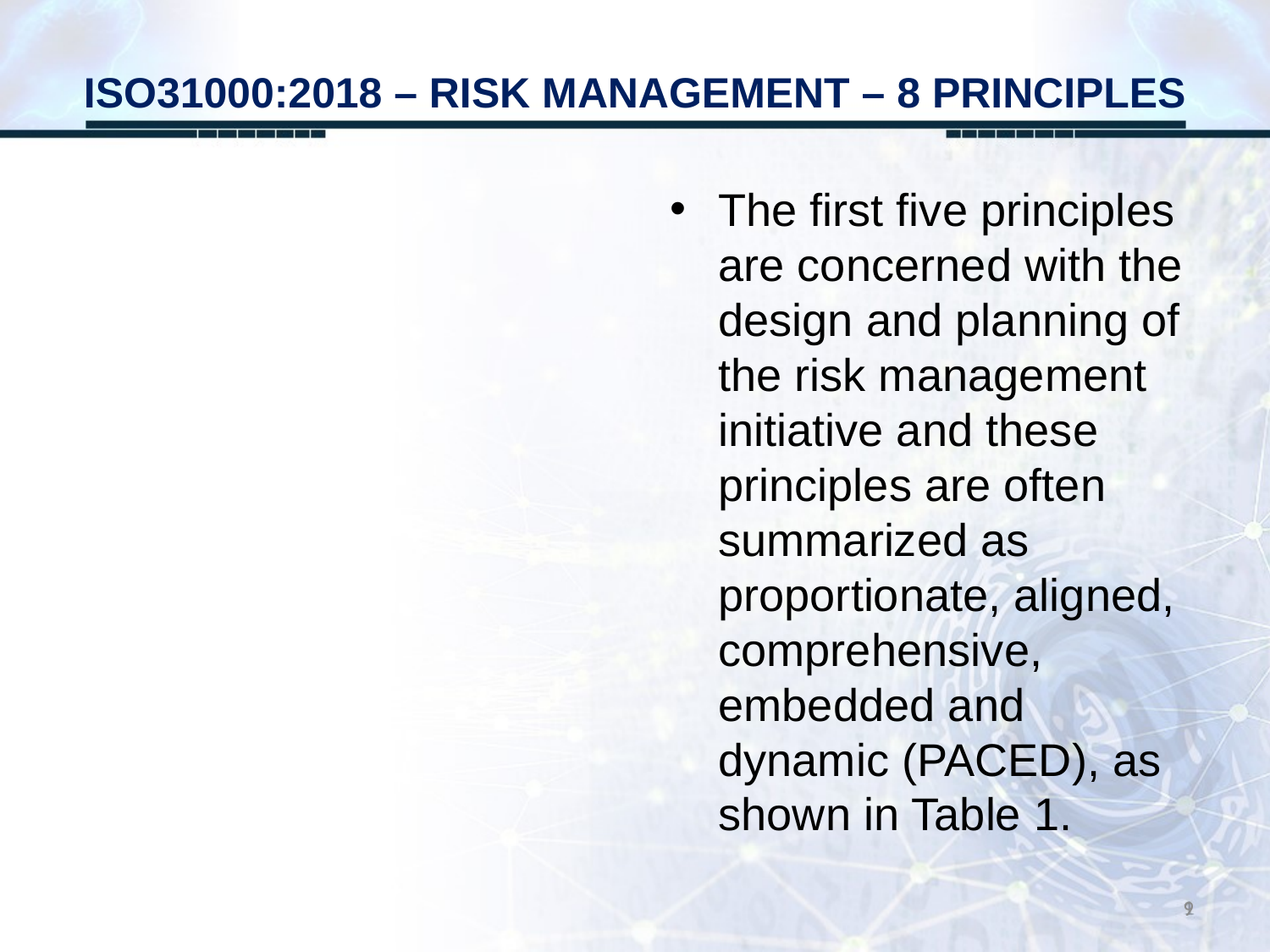

# ISO31000:2018 – RISK MANAGEMENT – 8 PRINCIPLES
The first five principles are concerned with the design and planning of the risk management initiative and these principles are often summarized as proportionate, aligned, comprehensive, embedded and dynamic (PACED), as shown in Table 1.
9